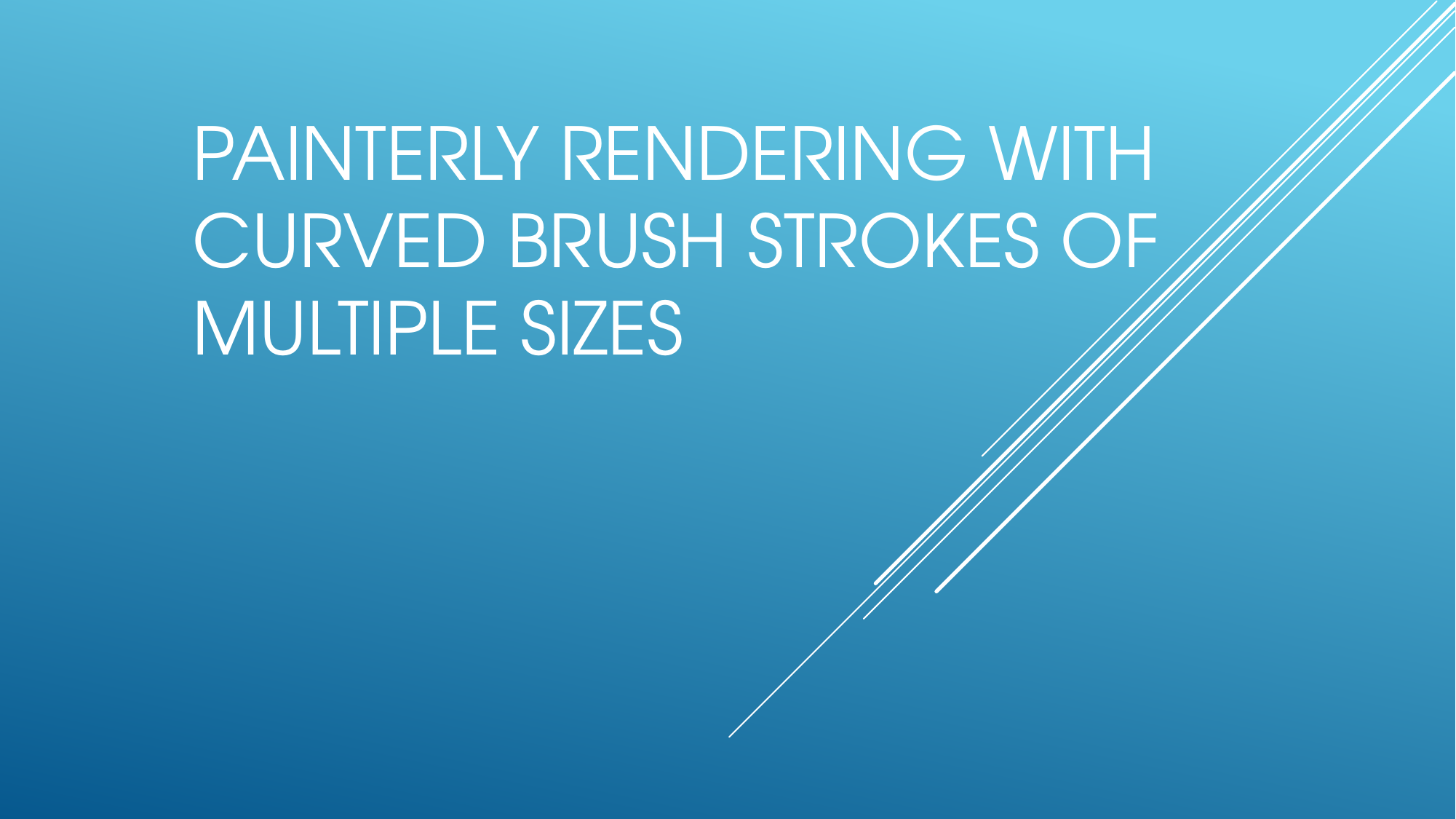

# Painterly Rendering with Curved Brush Strokes of Multiple Sizes